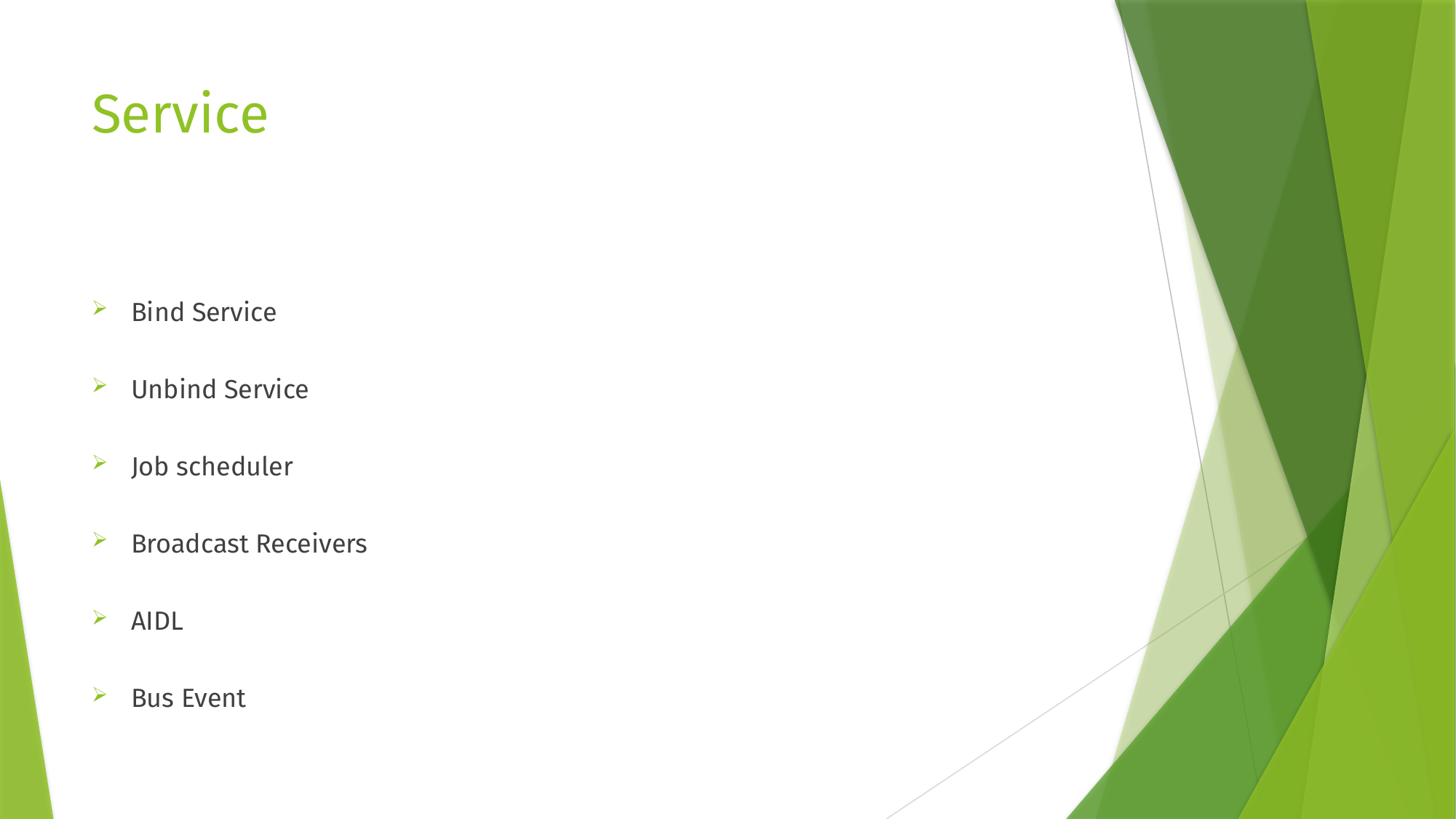

# Service
Bind Service
Unbind Service
Job scheduler
Broadcast Receivers
AIDL
Bus Event